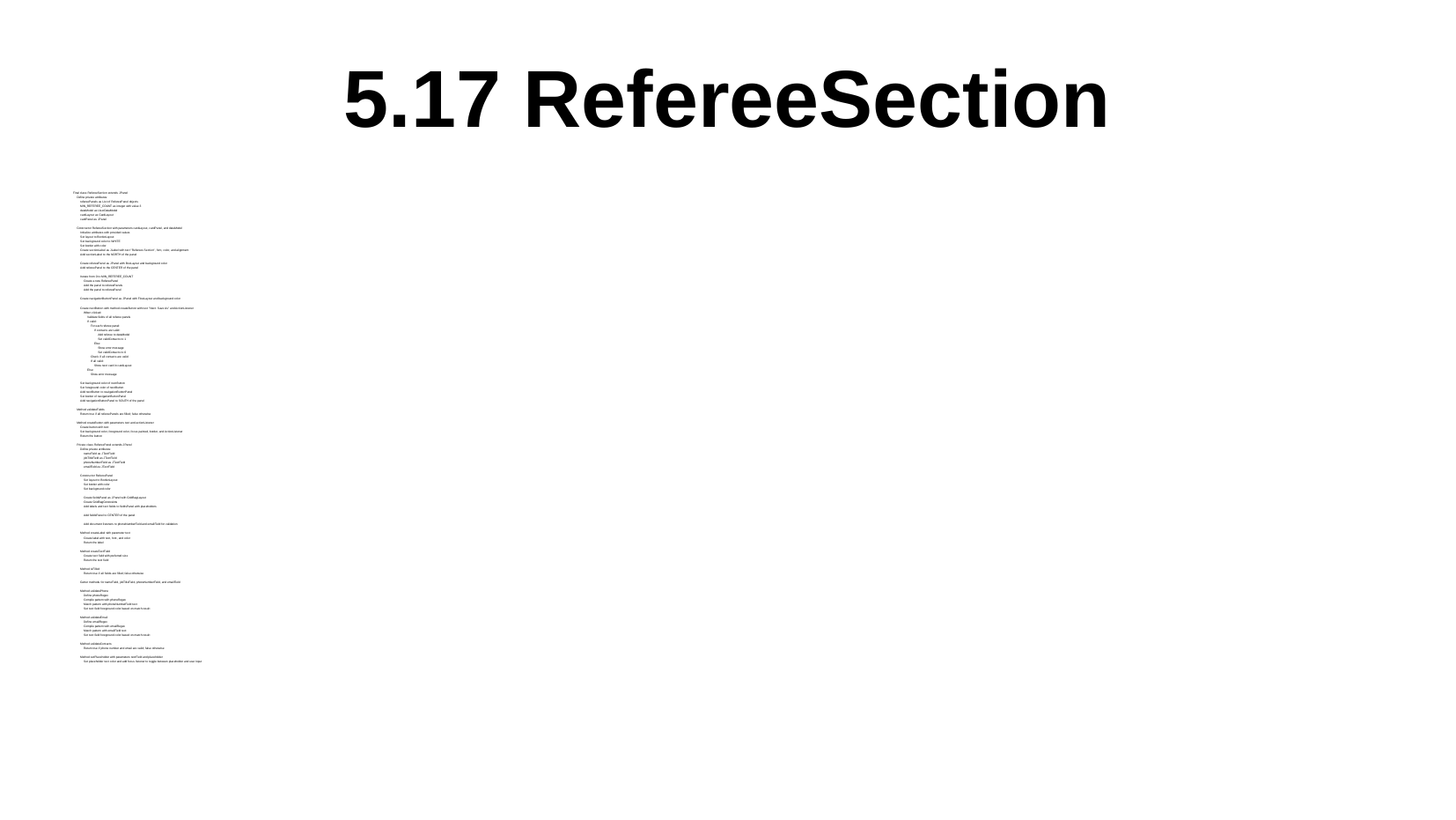

# 5.17 RefereeSection
Final class RefereeSection extends JPanel
    Define private attributes:
        refereePanels as List of RefereePanel objects
        MIN_REFEREE_COUNT as integer with value 3
        dataModel as UserDataModel
        cardLayout as CardLayout
        cardPanel as JPanel

    Constructor RefereeSection with parameters cardLayout, cardPanel, and dataModel
        Initialize attributes with provided values
        Set layout to BorderLayout
        Set background color to WHITE
        Set border with color
        Create sectionLabel as JLabel with text "Referees Section", font, color, and alignment
        Add sectionLabel to the NORTH of the panel

        Create refereePanel as JPanel with BoxLayout and background color
        Add refereePanel to the CENTER of the panel

        Iterate from 0 to MIN_REFEREE_COUNT
            Create a new RefereePanel
            Add the panel to refereePanels
            Add the panel to refereePanel

        Create navigationButtonPanel as JPanel with FlowLayout and background color

        Create nextButton with method createButton with text "Next: Save As" and ActionListener
            When clicked:
                Validate fields of all referee panels
                If valid:
                    For each referee panel:
                        If contacts are valid:
                            Add referee to dataModel
                            Set validContacts to 1
                        Else:
                            Show error message
                            Set validContacts to 0
                    Check if all contacts are valid
                    If all valid:
                        Show next card in cardLayout
                Else:
                    Show error message

        Set background color of nextButton
        Set foreground color of nextButton
        Add nextButton to navigationButtonPanel
        Set border of navigationButtonPanel
        Add navigationButtonPanel to SOUTH of the panel

    Method validateFields
        Return true if all refereePanels are filled; false otherwise

    Method createButton with parameters text and actionListener
        Create button with text
        Set background color, foreground color, focus painted, border, and ActionListener
        Return the button

    Private class RefereePanel extends JPanel
        Define private attributes:
            nameField as JTextField
            jobTitleField as JTextField
            phoneNumberField as JTextField
            emailField as JTextField

        Constructor RefereePanel
            Set layout to BorderLayout
            Set border with color
            Set background color

            Create fieldsPanel as JPanel with GridBagLayout
            Create GridBagConstraints
            Add labels and text fields to fieldsPanel with placeholders

            Add fieldsPanel to CENTER of the panel

            Add document listeners to phoneNumberField and emailField for validation

        Method createLabel with parameter text
            Create label with text, font, and color
            Return the label

        Method createTextField
            Create text field with preferred size
            Return the text field

        Method isFilled
            Return true if all fields are filled; false otherwise

        Getter methods for nameField, jobTitleField, phoneNumberField, and emailField

        Method validatePhone
            Define phoneRegex
            Compile pattern with phoneRegex
            Match pattern with phoneNumberField text
            Set text field foreground color based on match result

        Method validateEmail
            Define emailRegex
            Compile pattern with emailRegex
            Match pattern with emailField text
            Set text field foreground color based on match result

        Method validateContacts
            Return true if phone number and email are valid; false otherwise

        Method setPlaceholder with parameters textField and placeholder
            Set placeholder text color and add focus listener to toggle between placeholder and user input